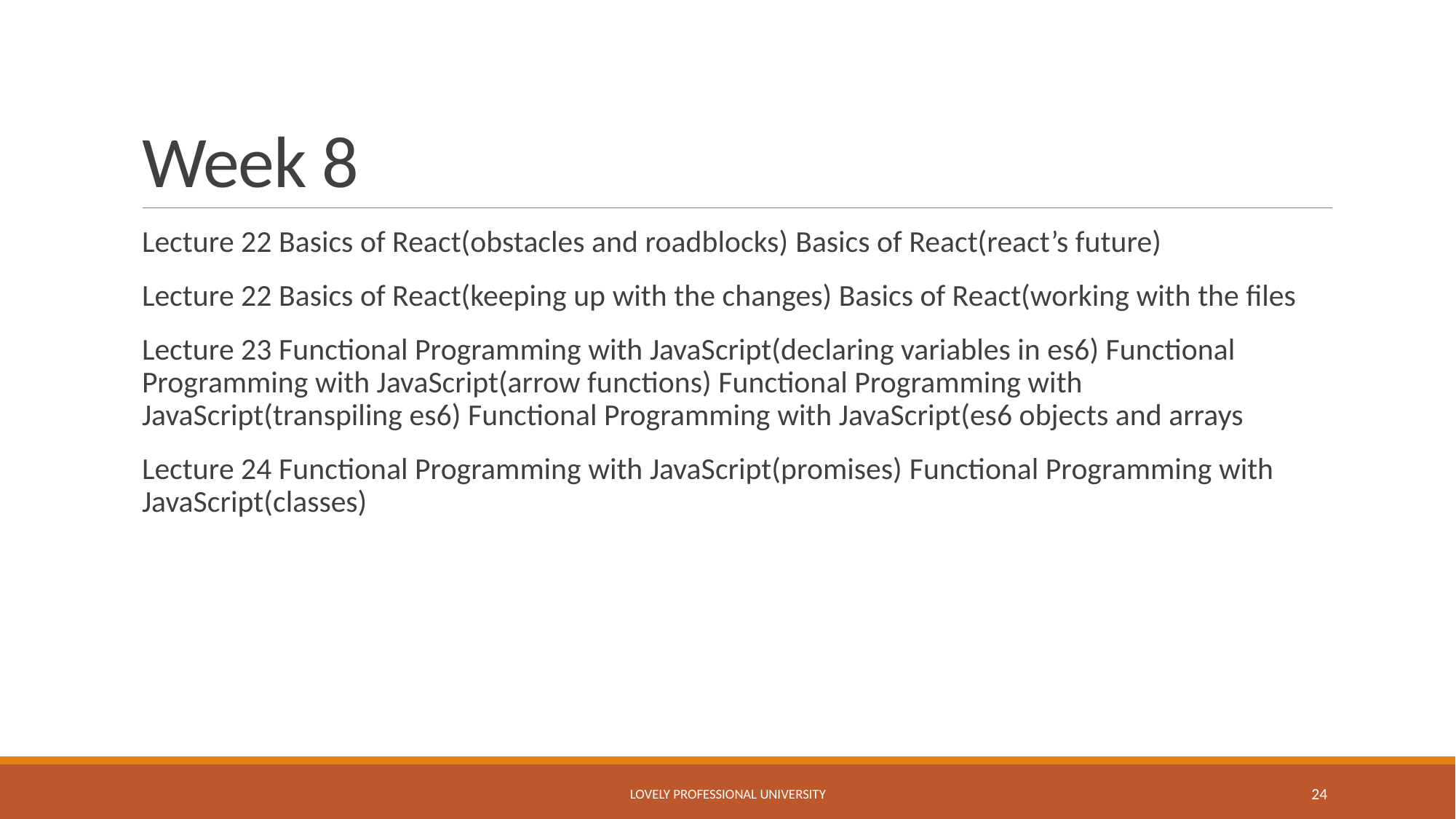

# Week 8
Lecture 22 Basics of React(obstacles and roadblocks) Basics of React(react’s future)
Lecture 22 Basics of React(keeping up with the changes) Basics of React(working with the files
Lecture 23 Functional Programming with JavaScript(declaring variables in es6) Functional Programming with JavaScript(arrow functions) Functional Programming with JavaScript(transpiling es6) Functional Programming with JavaScript(es6 objects and arrays
Lecture 24 Functional Programming with JavaScript(promises) Functional Programming with JavaScript(classes)
Lovely Professional University
24